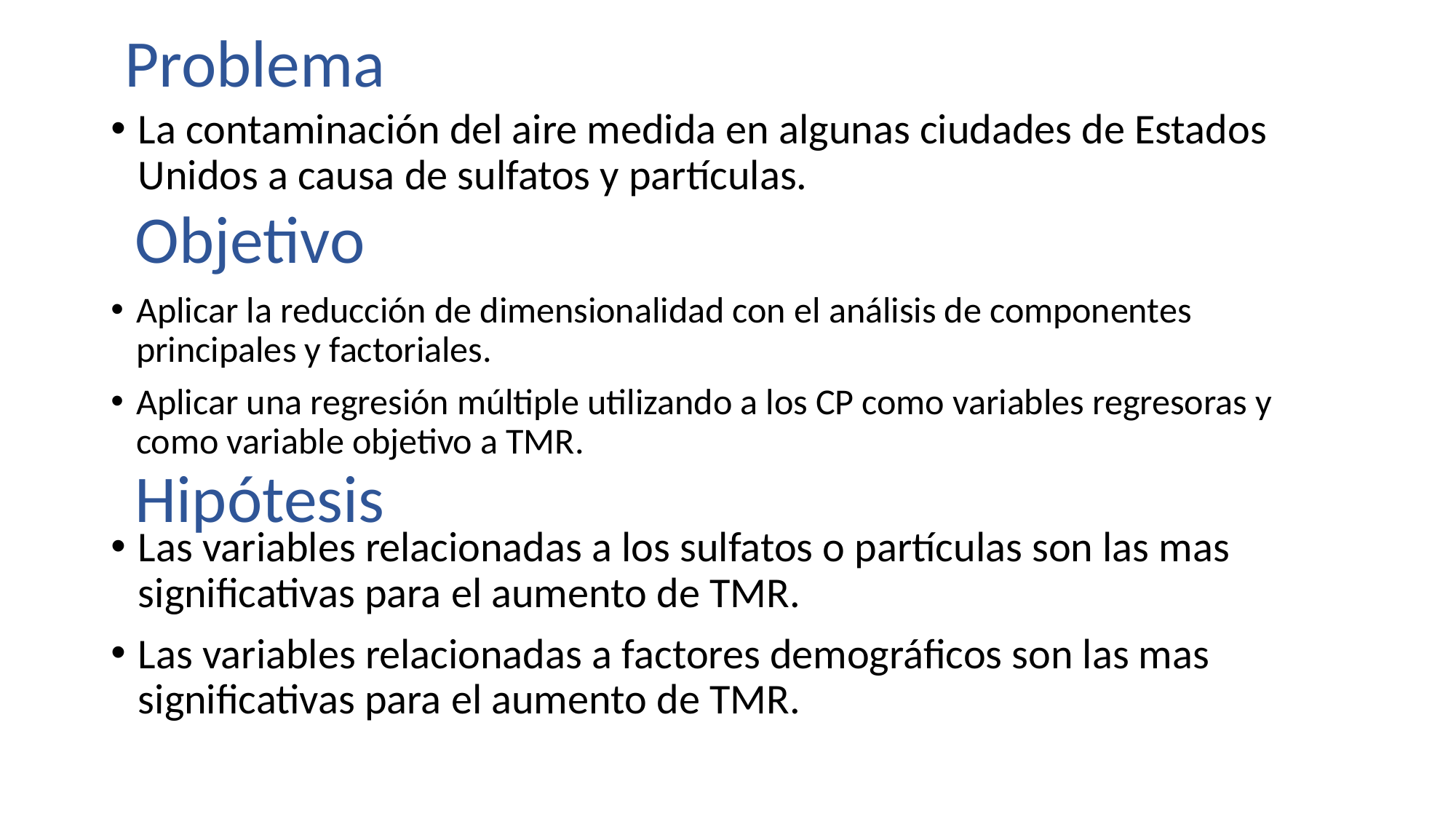

Problema
La contaminación del aire medida en algunas ciudades de Estados Unidos a causa de sulfatos y partículas.

# Objetivo
Aplicar la reducción de dimensionalidad con el análisis de componentes principales y factoriales.
Aplicar una regresión múltiple utilizando a los CP como variables regresoras y como variable objetivo a TMR.
Hipótesis
Las variables relacionadas a los sulfatos o partículas son las mas significativas para el aumento de TMR.
Las variables relacionadas a factores demográficos son las mas significativas para el aumento de TMR.